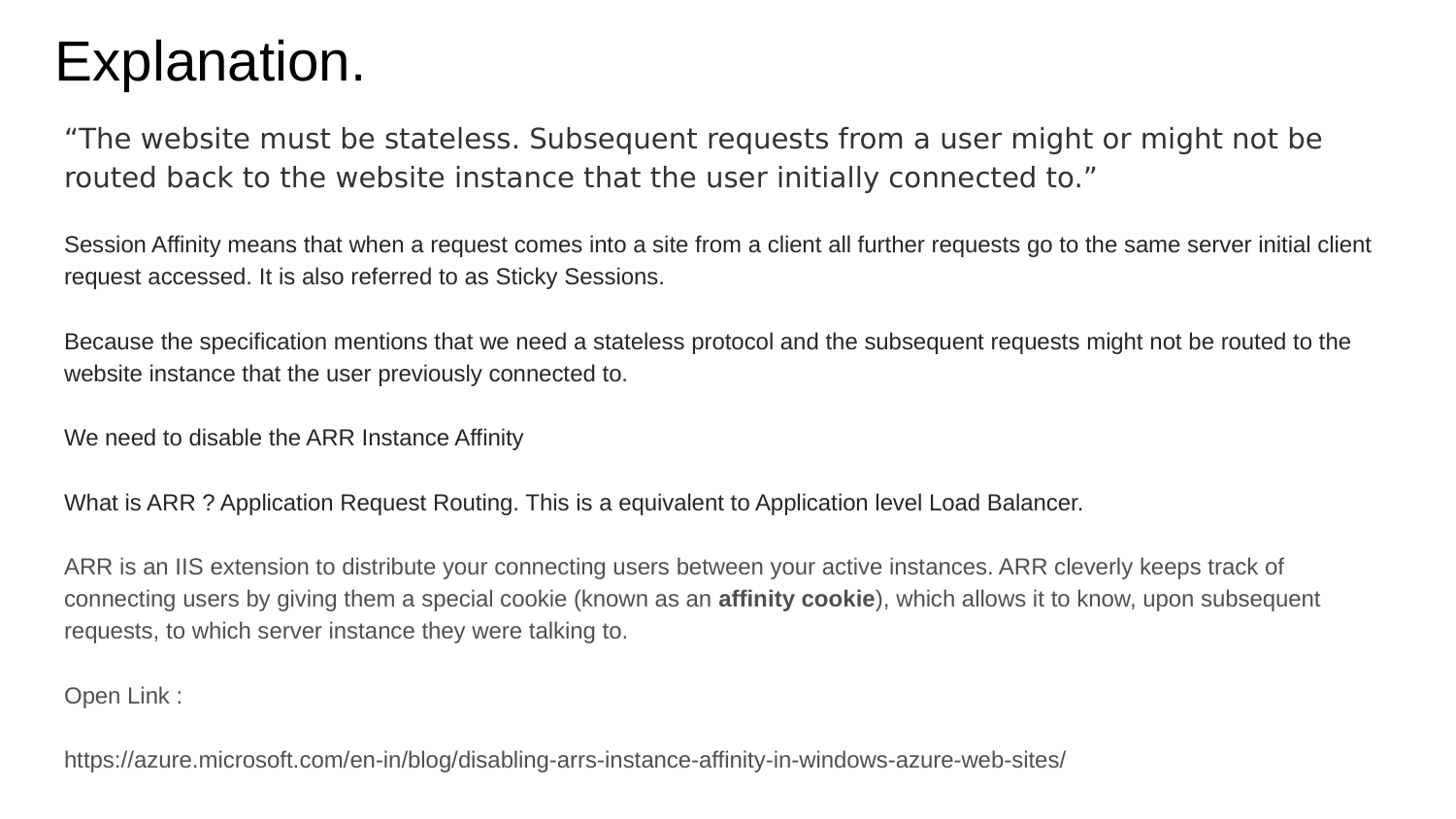

# Explanation.
“The website must be stateless. Subsequent requests from a user might or might not be routed back to the website instance that the user initially connected to.”
Session Affinity means that when a request comes into a site from a client all further requests go to the same server initial client request accessed. It is also referred to as Sticky Sessions.
Because the specification mentions that we need a stateless protocol and the subsequent requests might not be routed to the website instance that the user previously connected to.
We need to disable the ARR Instance Affinity
What is ARR ? Application Request Routing. This is a equivalent to Application level Load Balancer.
ARR is an IIS extension to distribute your connecting users between your active instances. ARR cleverly keeps track of connecting users by giving them a special cookie (known as an affinity cookie), which allows it to know, upon subsequent requests, to which server instance they were talking to.
Open Link :
https://azure.microsoft.com/en-in/blog/disabling-arrs-instance-affinity-in-windows-azure-web-sites/